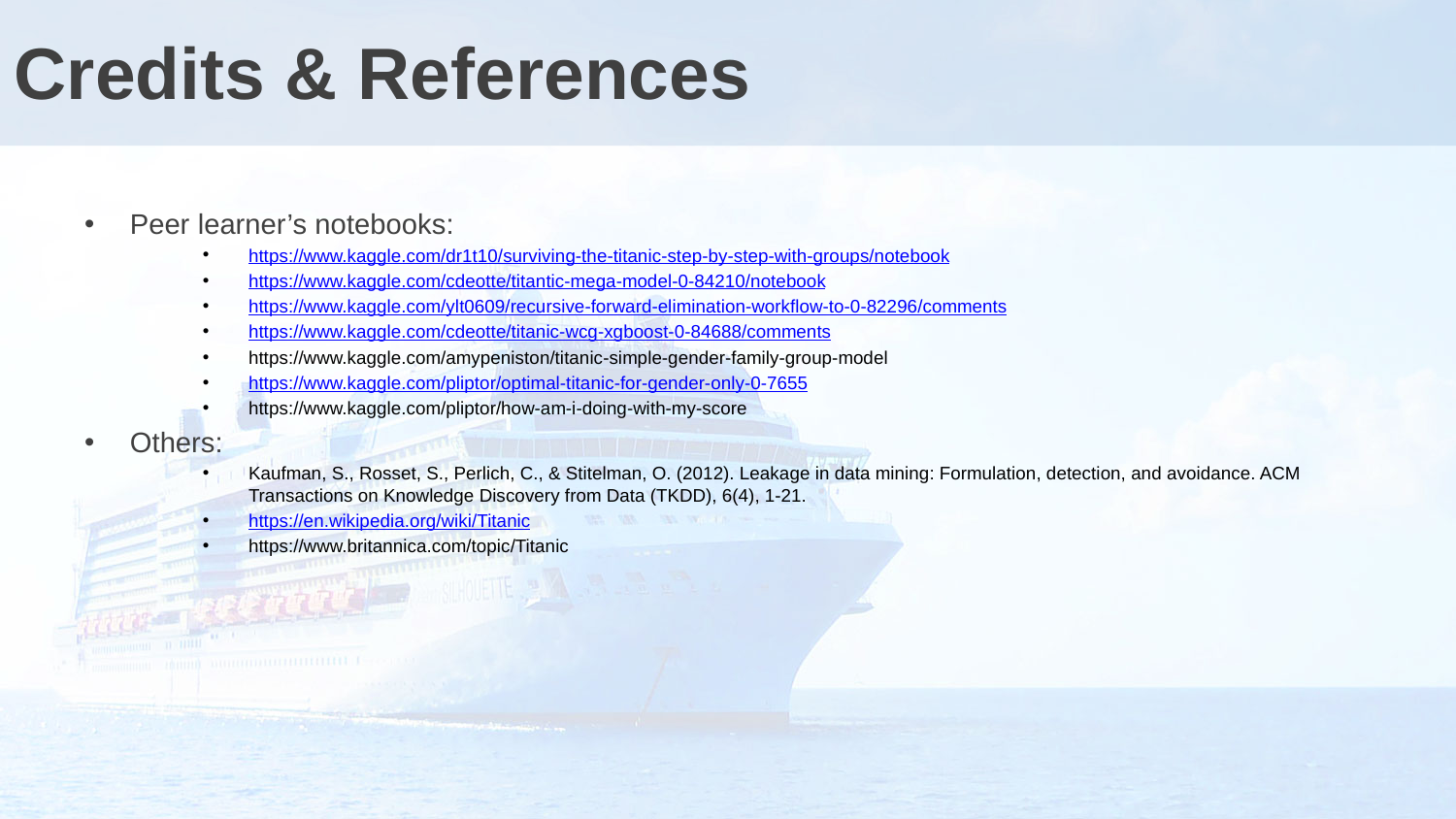

# Credits & References
Peer learner’s notebooks:
https://www.kaggle.com/dr1t10/surviving-the-titanic-step-by-step-with-groups/notebook
https://www.kaggle.com/cdeotte/titantic-mega-model-0-84210/notebook
https://www.kaggle.com/ylt0609/recursive-forward-elimination-workflow-to-0-82296/comments
https://www.kaggle.com/cdeotte/titanic-wcg-xgboost-0-84688/comments
https://www.kaggle.com/amypeniston/titanic-simple-gender-family-group-model
https://www.kaggle.com/pliptor/optimal-titanic-for-gender-only-0-7655
https://www.kaggle.com/pliptor/how-am-i-doing-with-my-score
Others:
Kaufman, S., Rosset, S., Perlich, C., & Stitelman, O. (2012). Leakage in data mining: Formulation, detection, and avoidance. ACM Transactions on Knowledge Discovery from Data (TKDD), 6(4), 1-21.
https://en.wikipedia.org/wiki/Titanic
https://www.britannica.com/topic/Titanic